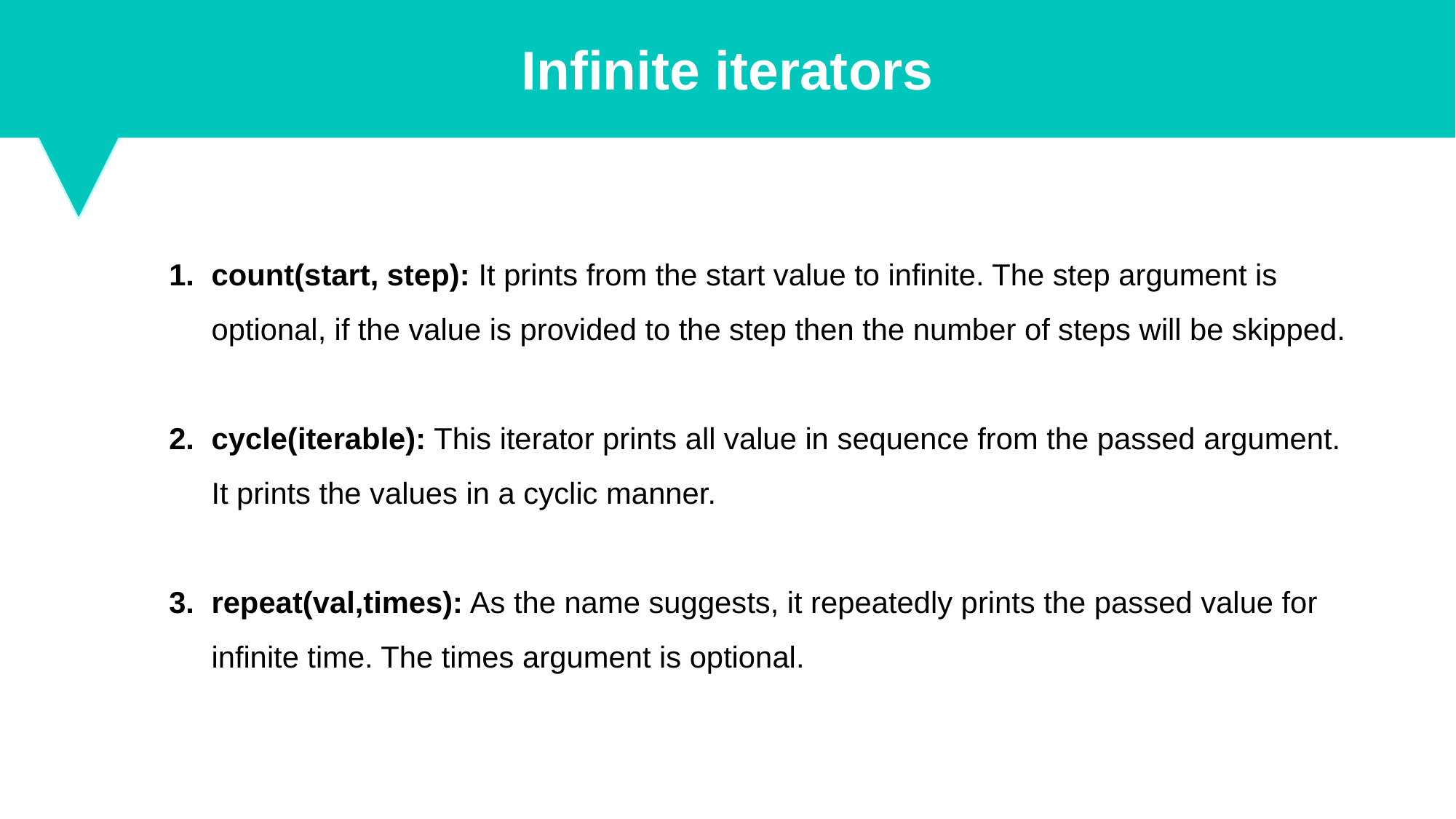

Infinite iterators

count(start, step): It prints from the start value to infinite. The step argument is optional, if the value is provided to the step then the number of steps will be skipped.

cycle(iterable): This iterator prints all value in sequence from the passed argument. It prints the values in a cyclic manner.

repeat(val,times): As the name suggests, it repeatedly prints the passed value for infinite time. The times argument is optional.